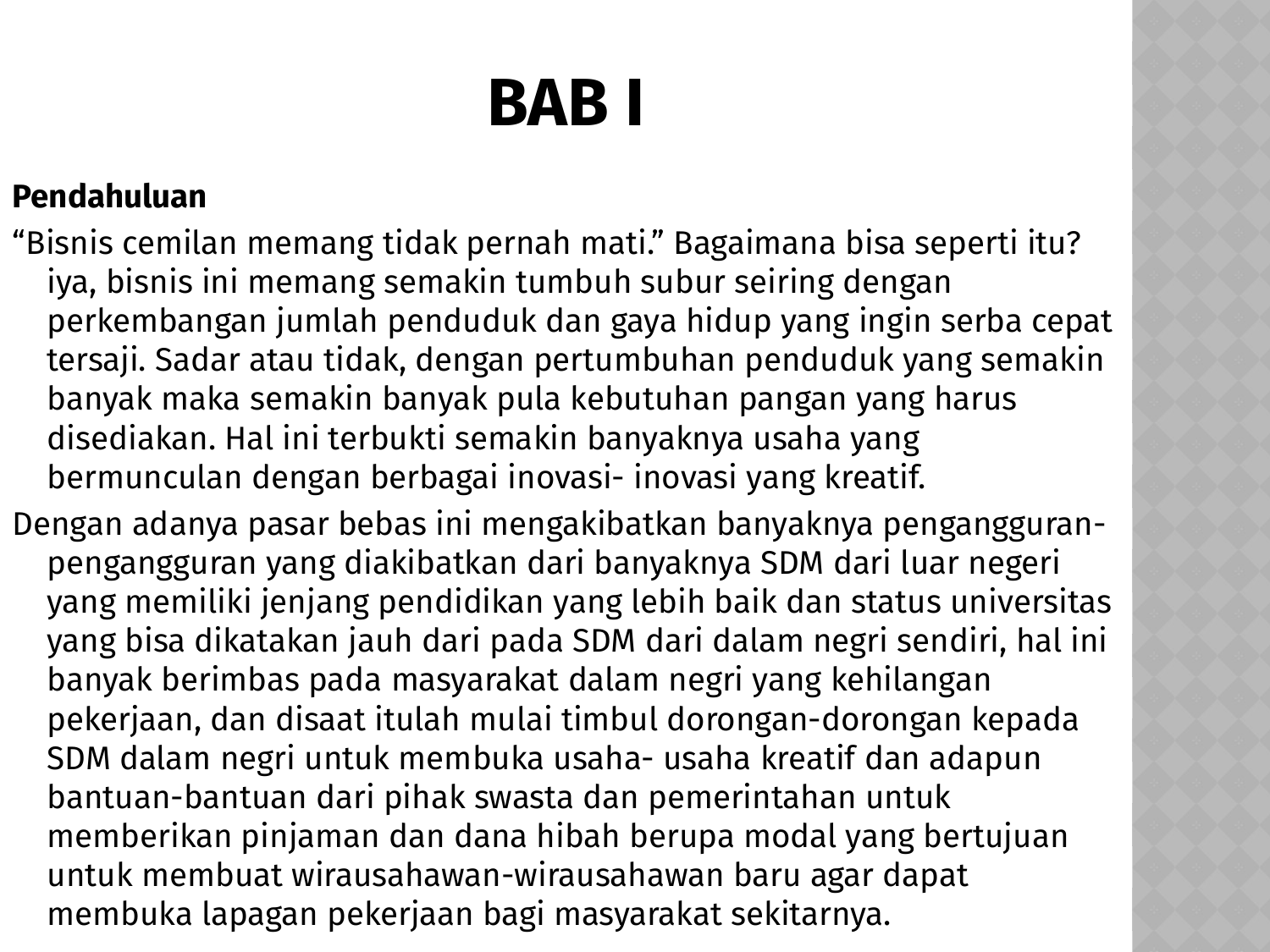

# BAB I
Pendahuluan
“Bisnis cemilan memang tidak pernah mati.” Bagaimana bisa seperti itu? iya, bisnis ini memang semakin tumbuh subur seiring dengan perkembangan jumlah penduduk dan gaya hidup yang ingin serba cepat tersaji. Sadar atau tidak, dengan pertumbuhan penduduk yang semakin banyak maka semakin banyak pula kebutuhan pangan yang harus disediakan. Hal ini terbukti semakin banyaknya usaha yang bermunculan dengan berbagai inovasi- inovasi yang kreatif.
Dengan adanya pasar bebas ini mengakibatkan banyaknya pengangguran-pengangguran yang diakibatkan dari banyaknya SDM dari luar negeri yang memiliki jenjang pendidikan yang lebih baik dan status universitas yang bisa dikatakan jauh dari pada SDM dari dalam negri sendiri, hal ini banyak berimbas pada masyarakat dalam negri yang kehilangan pekerjaan, dan disaat itulah mulai timbul dorongan-dorongan kepada SDM dalam negri untuk membuka usaha- usaha kreatif dan adapun bantuan-bantuan dari pihak swasta dan pemerintahan untuk memberikan pinjaman dan dana hibah berupa modal yang bertujuan untuk membuat wirausahawan-wirausahawan baru agar dapat membuka lapagan pekerjaan bagi masyarakat sekitarnya.